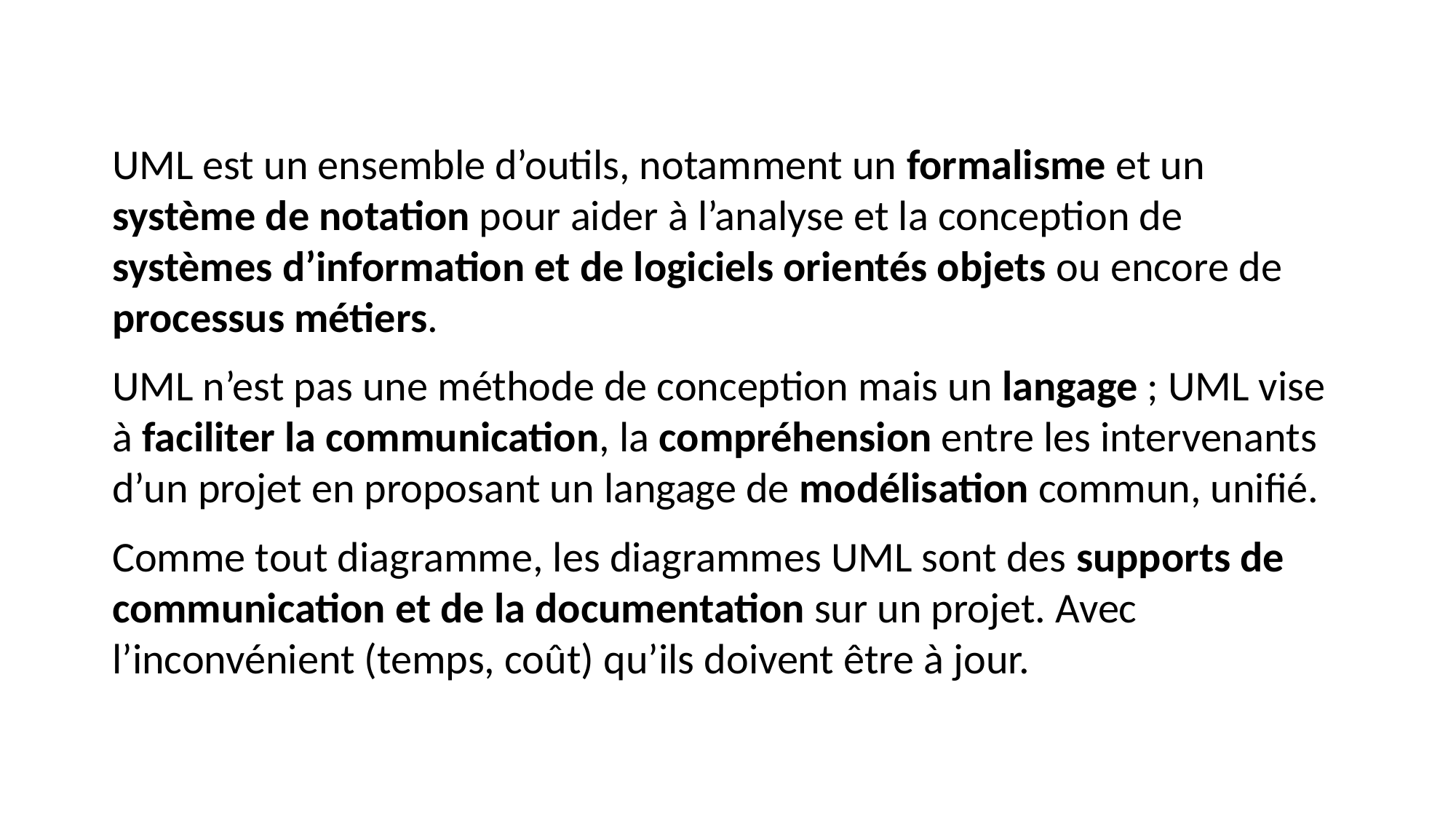

UML est un ensemble d’outils, notamment un formalisme et un système de notation pour aider à l’analyse et la conception de systèmes d’information et de logiciels orientés objets ou encore de processus métiers.
UML n’est pas une méthode de conception mais un langage ; UML vise à faciliter la communication, la compréhension entre les intervenants d’un projet en proposant un langage de modélisation commun, unifié.
Comme tout diagramme, les diagrammes UML sont des supports de communication et de la documentation sur un projet. Avec l’inconvénient (temps, coût) qu’ils doivent être à jour.